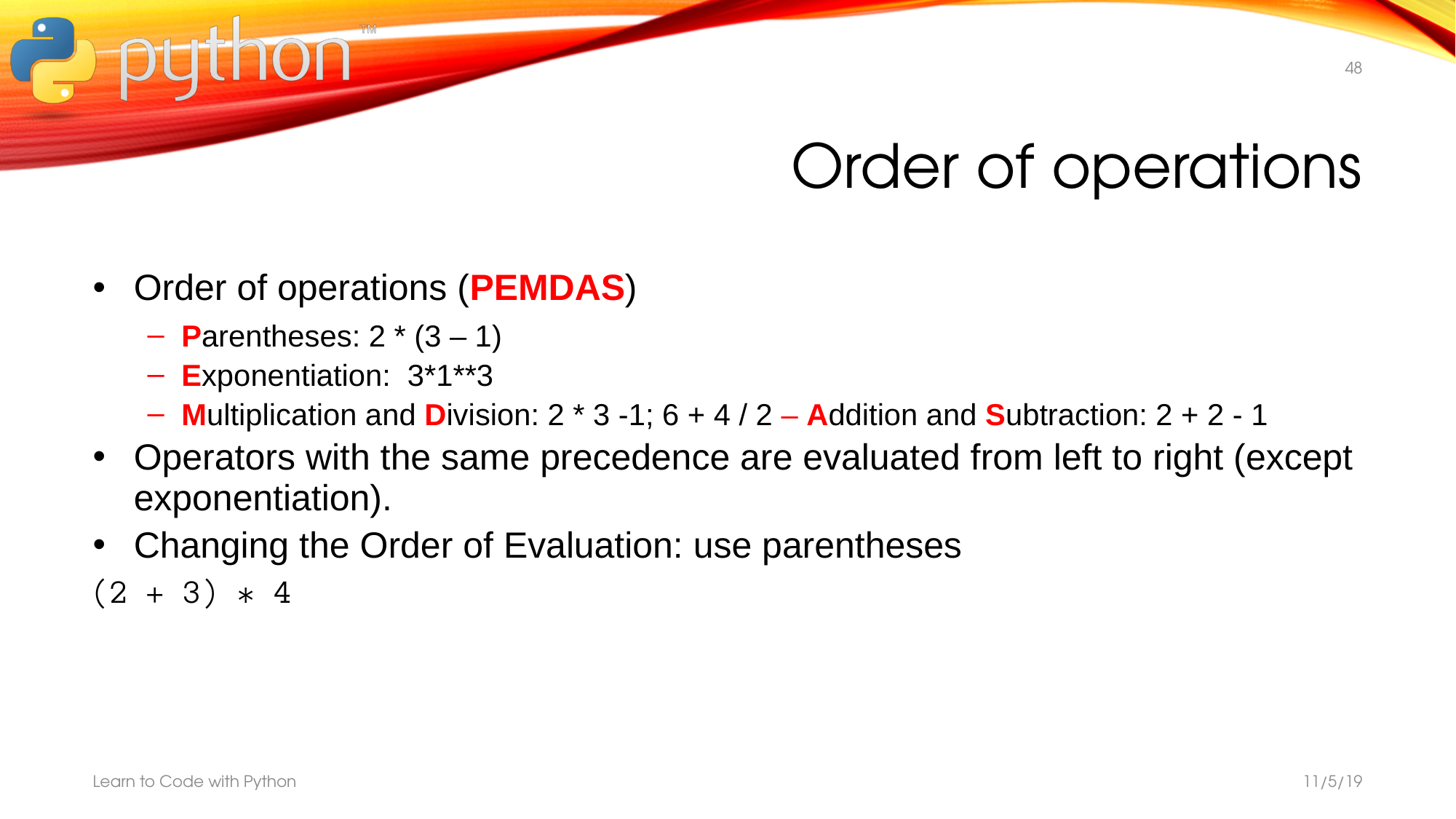

48
# Order of operations
Order of operations (PEMDAS)
Parentheses: 2 * (3 – 1)
Exponentiation:  3*1**3
Multiplication and Division: 2 * 3 -1; 6 + 4 / 2 – Addition and Subtraction: 2 + 2 - 1
Operators with the same precedence are evaluated from left to right (except exponentiation).
Changing the Order of Evaluation: use parentheses
(2 + 3) * 4

Learn to Code with Python
11/5/19